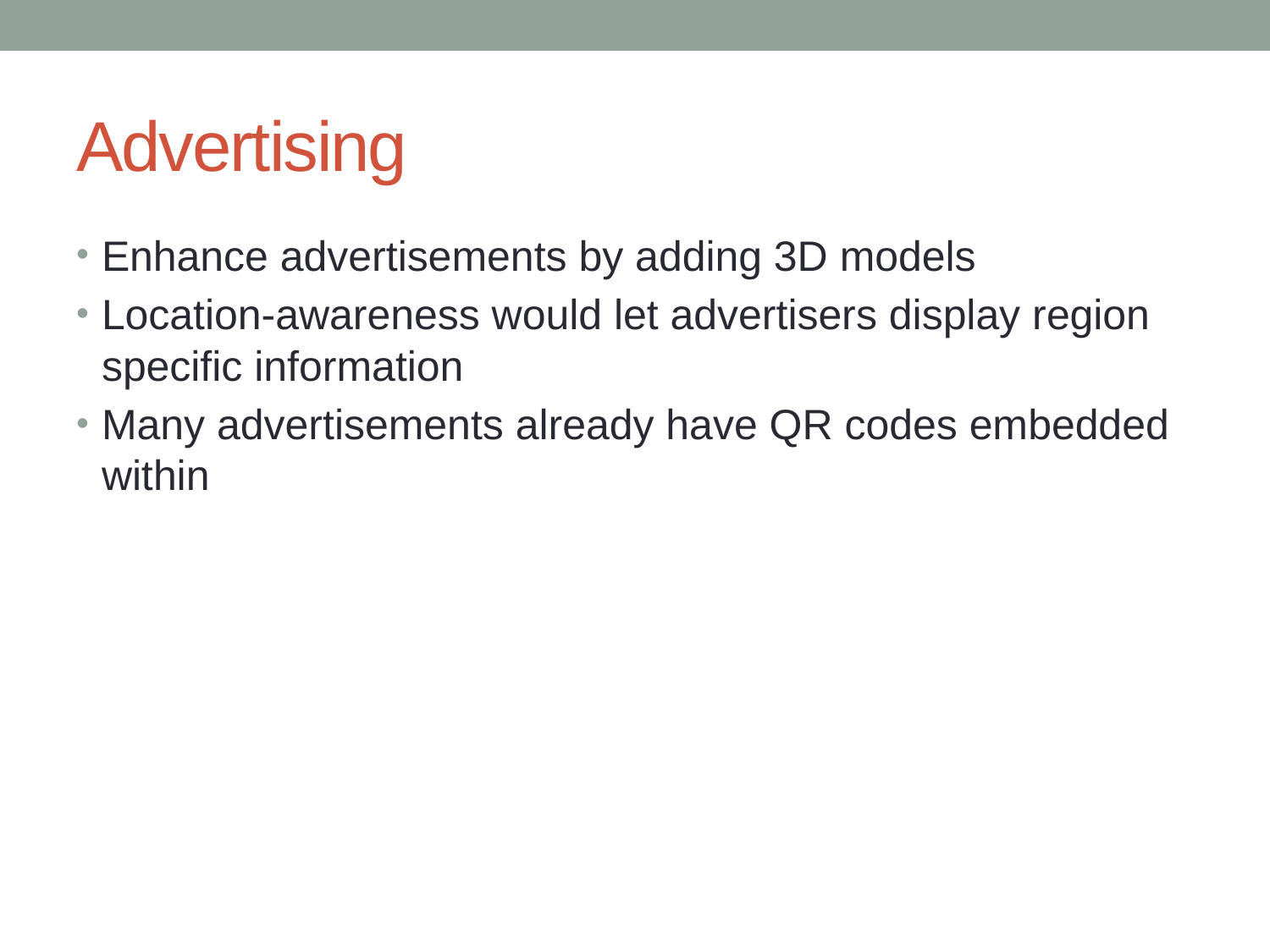

# Advertising
Enhance advertisements by adding 3D models
Location-awareness would let advertisers display region specific information
Many advertisements already have QR codes embedded within